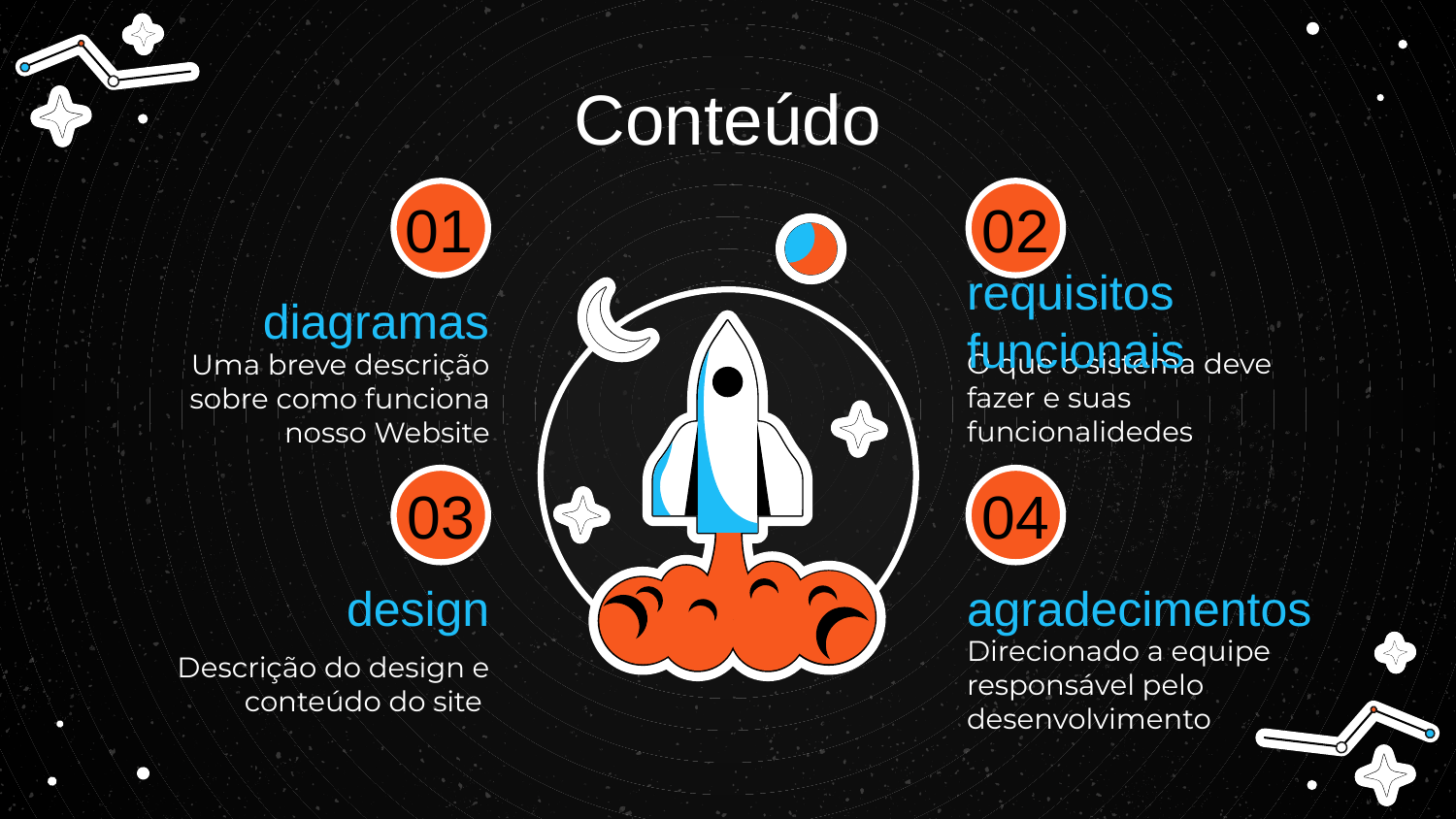

Conteúdo

# 01
02

diagramas
requisitos funcionais

O que o sistema deve fazer e suas funcionalidedes
Uma breve descrição sobre como funciona nosso Website

03
04

design
agradecimentos
Descrição do design e conteúdo do site
Direcionado a equipe responsável pelo desenvolvimento